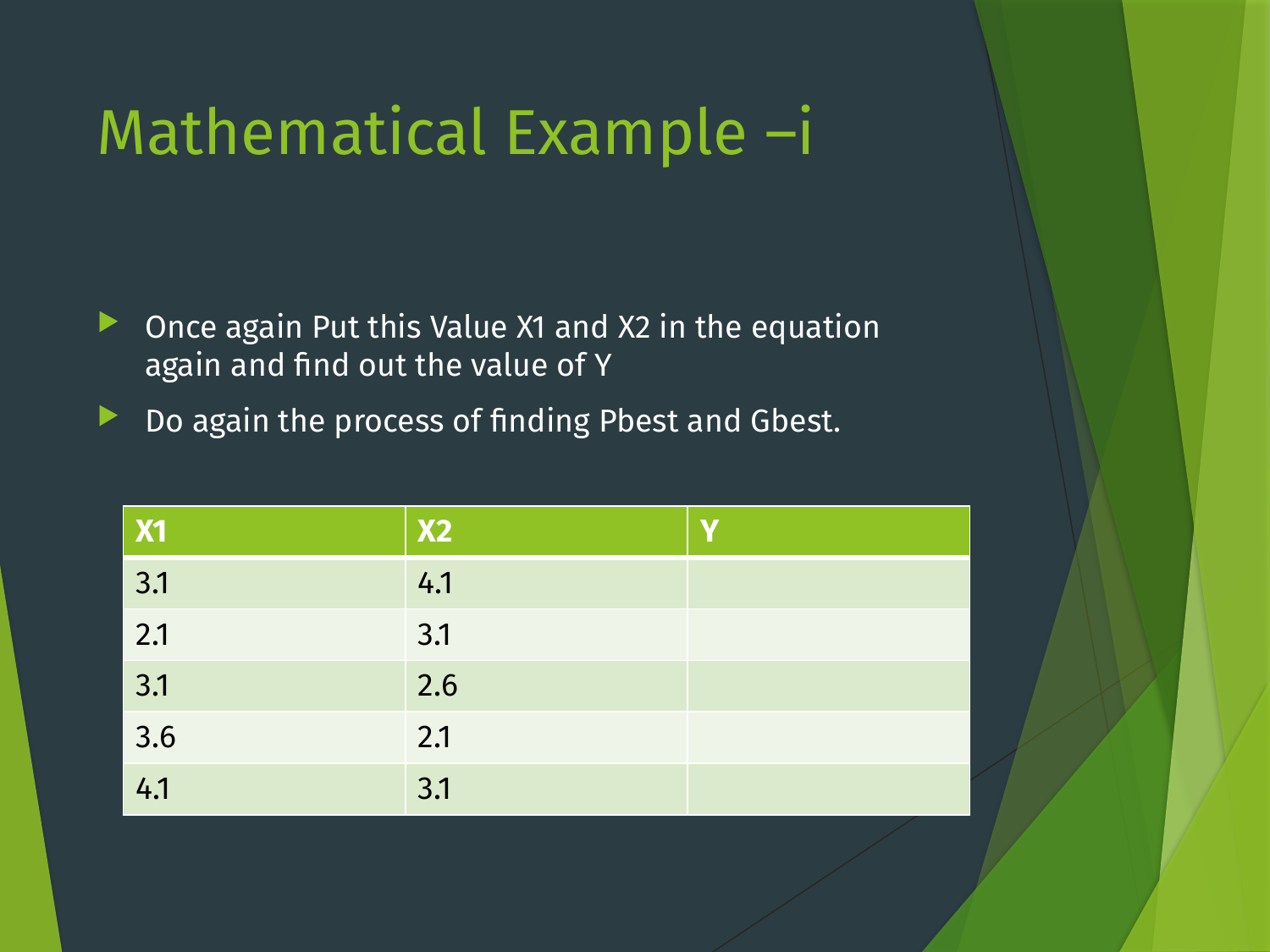

# Mathematical Example –i
Once again Put this Value X1 and X2 in the equation again and find out the value of Y
Do again the process of finding Pbest and Gbest.

| X1 | X2 | Y |
| --- | --- | --- |
| 3.1 | 4.1 |  |
| 2.1 | 3.1 |  |
| 3.1 | 2.6 |  |
| 3.6 | 2.1 |  |
| 4.1 | 3.1 |  |